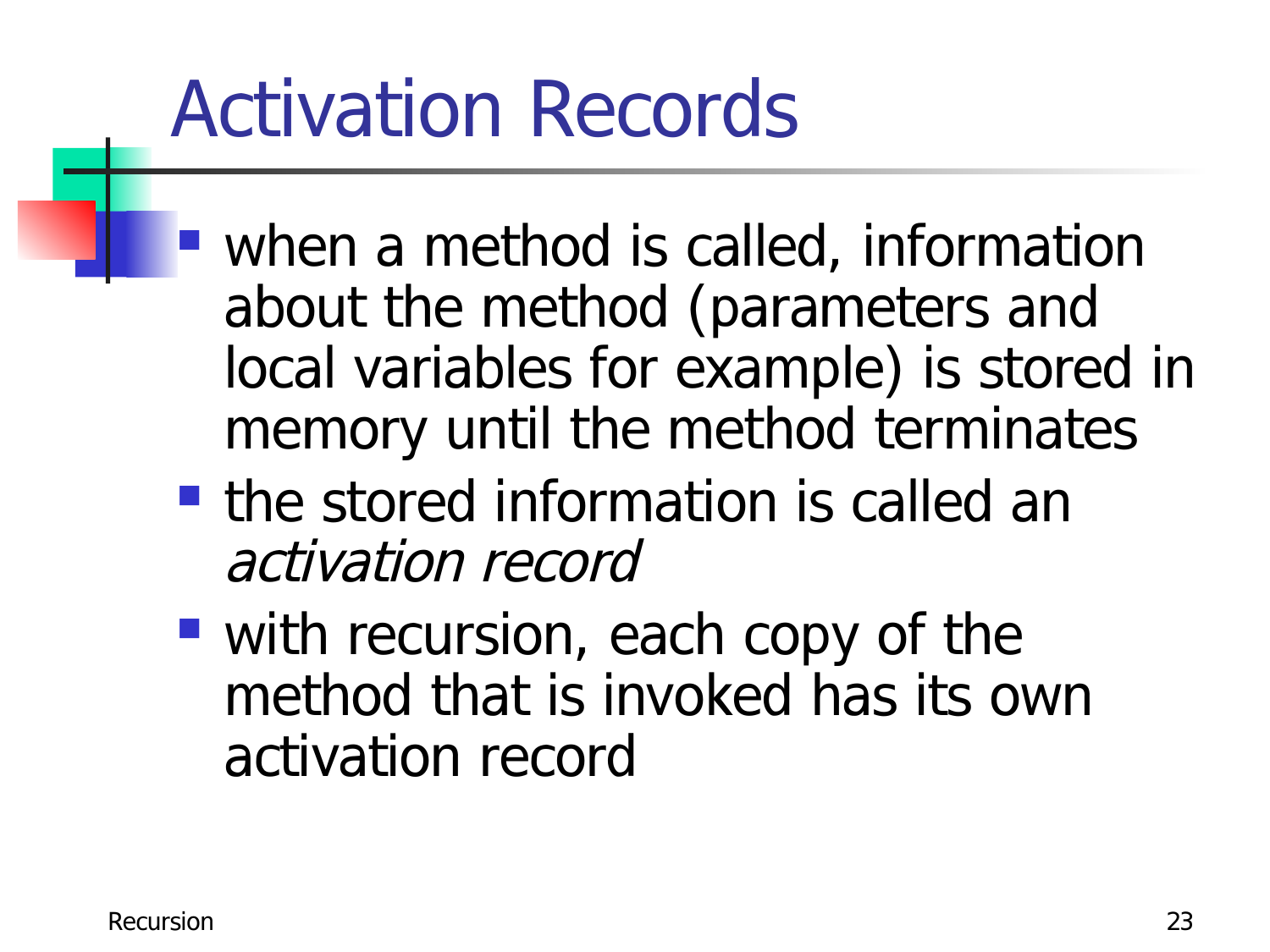

# Activation Records
when a method is called, information about the method (parameters and local variables for example) is stored in memory until the method terminates
the stored information is called an activation record
with recursion, each copy of the method that is invoked has its own activation record
Recursion
23